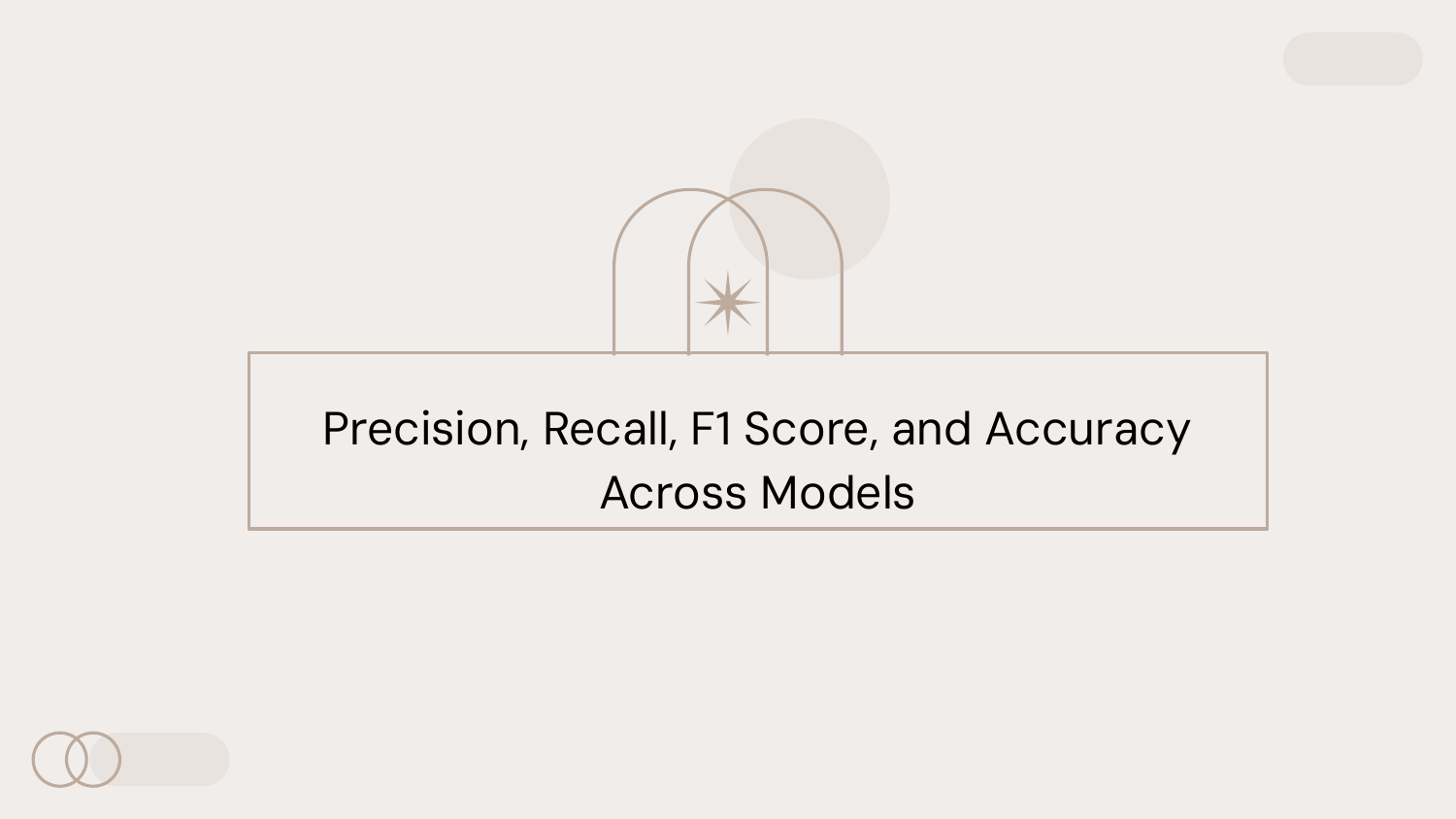

# Precision, Recall, F1 Score, and Accuracy Across Models